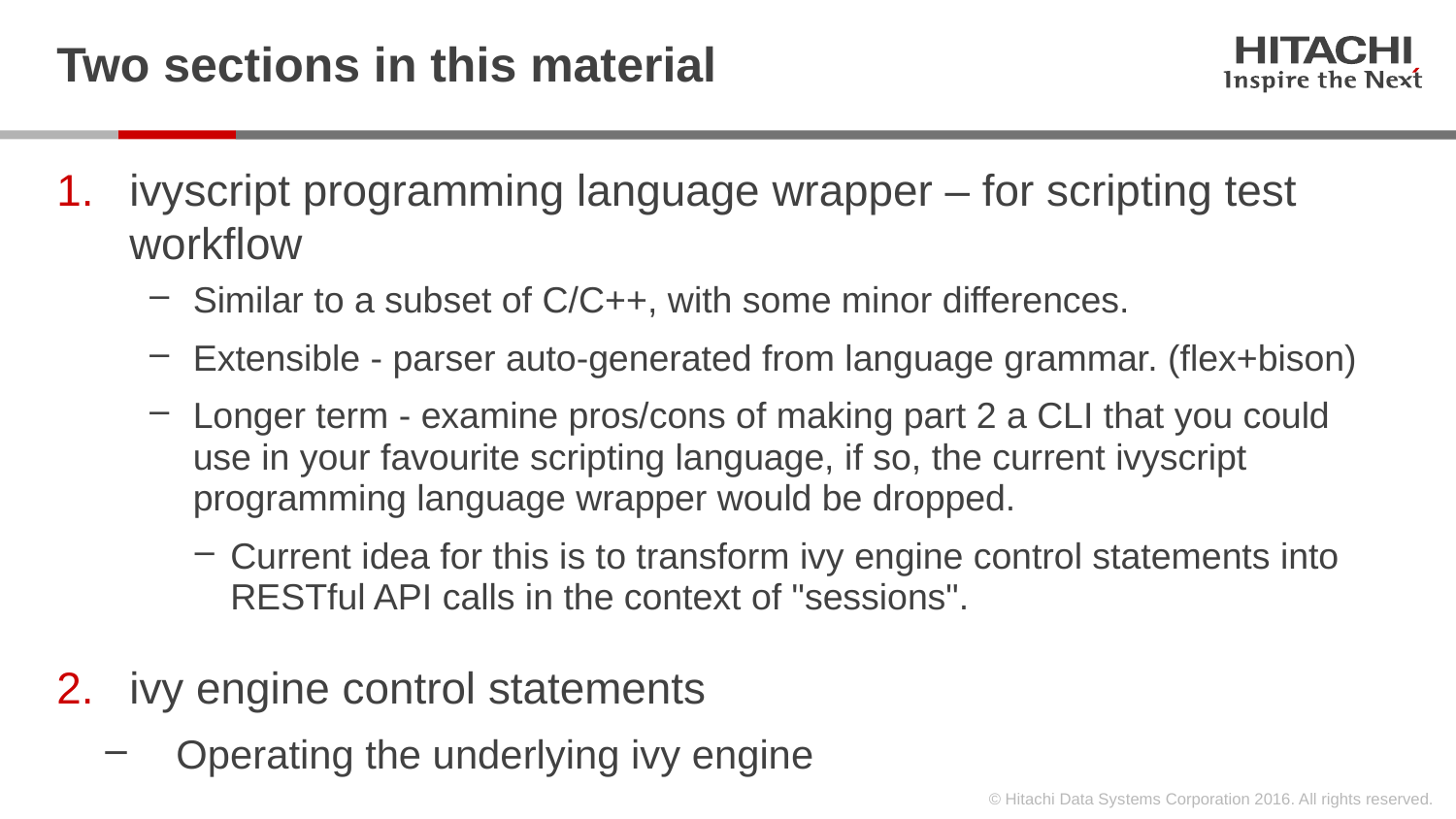

# Two sections in this material
ivyscript programming language wrapper – for scripting test workflow
Similar to a subset of C/C++, with some minor differences.
Extensible - parser auto-generated from language grammar. (flex+bison)
Longer term - examine pros/cons of making part 2 a CLI that you could use in your favourite scripting language, if so, the current ivyscript programming language wrapper would be dropped.
Current idea for this is to transform ivy engine control statements into RESTful API calls in the context of "sessions".
ivy engine control statements
Operating the underlying ivy engine